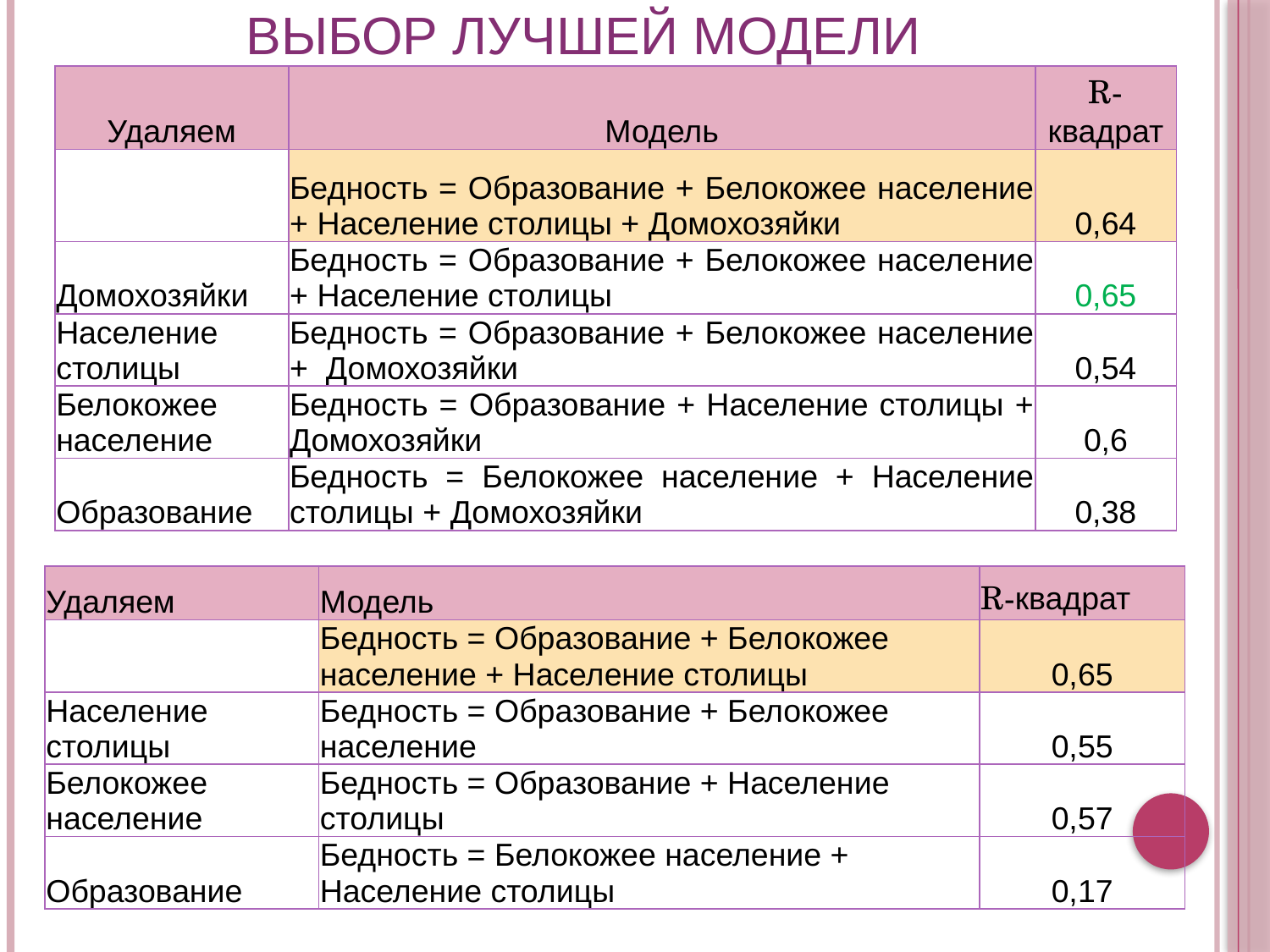

# Выбор лучшей модели
| Удаляем | Модель | R-квадрат |
| --- | --- | --- |
|  | Бедность = Образование + Белокожее население + Население столицы + Домохозяйки | 0,64 |
| Домохозяйки | Бедность = Образование + Белокожее население + Население столицы | 0,65 |
| Население столицы | Бедность = Образование + Белокожее население + Домохозяйки | 0,54 |
| Белокожее население | Бедность = Образование + Население столицы + Домохозяйки | 0,6 |
| Образование | Бедность = Белокожее население + Население столицы + Домохозяйки | 0,38 |
| Удаляем | Модель | R-квадрат |
| --- | --- | --- |
|  | Бедность = Образование + Белокожее население + Население столицы | 0,65 |
| Население столицы | Бедность = Образование + Белокожее население | 0,55 |
| Белокожее население | Бедность = Образование + Население столицы | 0,57 |
| Образование | Бедность = Белокожее население + Население столицы | 0,17 |